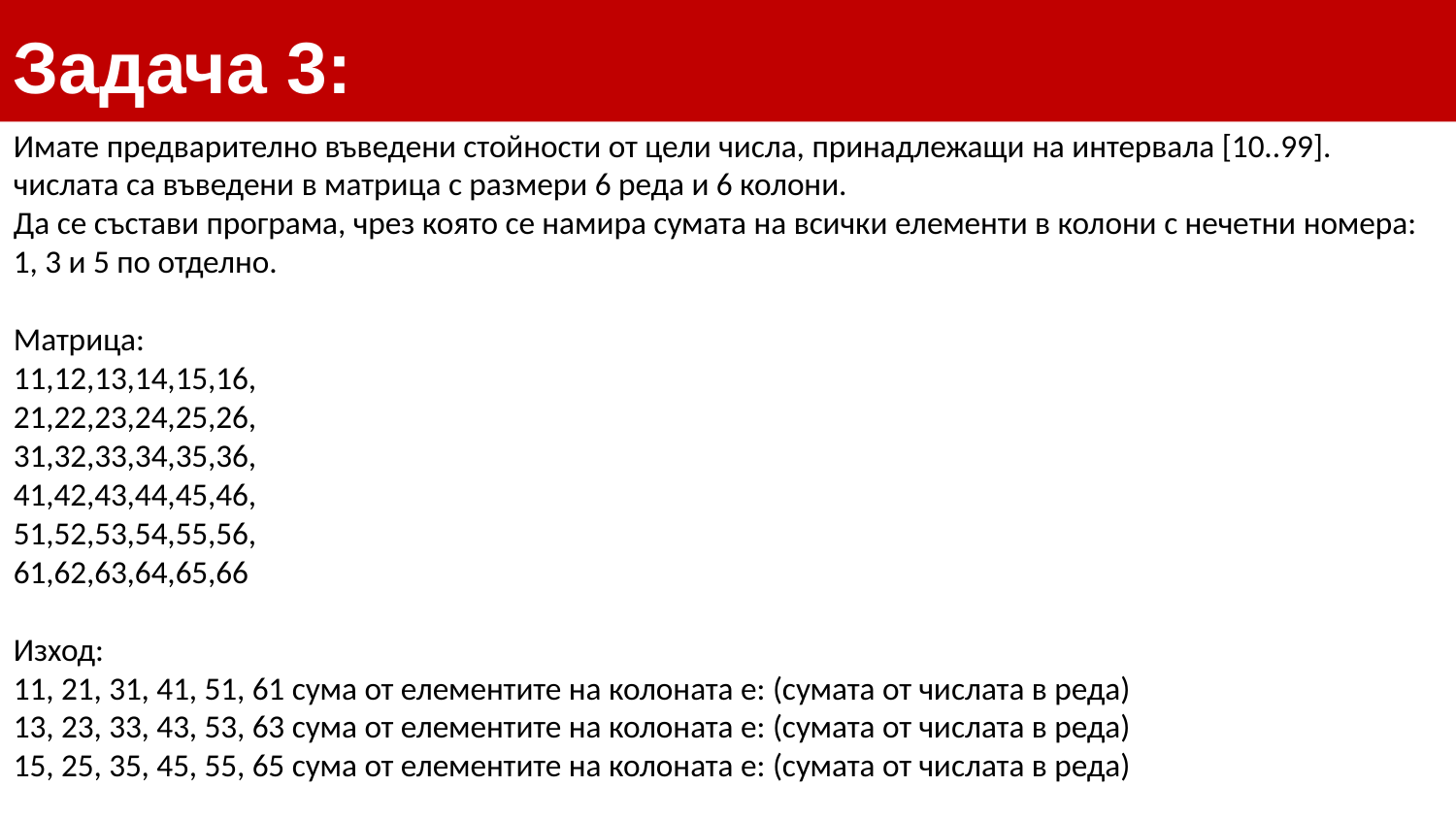

# Задача 3:
Имате предварително въведени стойности от цели числа, принадлежащи на интервала [10..99]. числата са въведени в матрица с размери 6 реда и 6 колони.
Да се състави програма, чрез която се намира сумата на всички елементи в колони с нечетни номера: 1, 3 и 5 по отделно.
Матрица:
11,12,13,14,15,16,
21,22,23,24,25,26,
31,32,33,34,35,36,
41,42,43,44,45,46,
51,52,53,54,55,56,
61,62,63,64,65,66
Изход:
11, 21, 31, 41, 51, 61 сума от елементите на колоната е: (сумата от числата в реда)
13, 23, 33, 43, 53, 63 сума от елементите на колоната е: (сумата от числата в реда)
15, 25, 35, 45, 55, 65 сума от елементите на колоната е: (сумата от числата в реда)